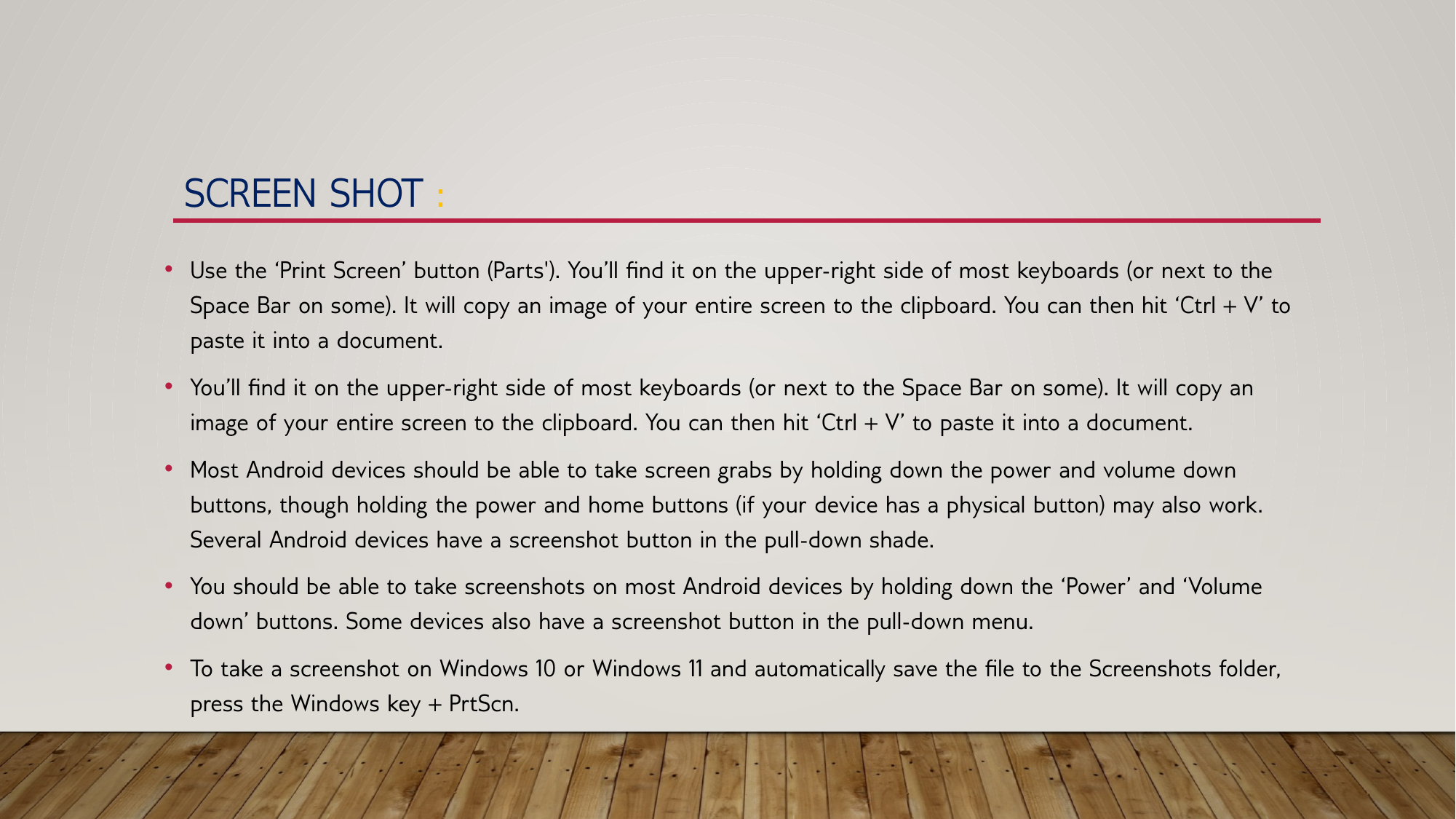

# Screen shot :
Use the ‘Print Screen’ button (Parts'). You’ll find it on the upper-right side of most keyboards (or next to the Space Bar on some). It will copy an image of your entire screen to the clipboard. You can then hit ‘Ctrl + V’ to paste it into a document.
You’ll find it on the upper-right side of most keyboards (or next to the Space Bar on some). It will copy an image of your entire screen to the clipboard. You can then hit ‘Ctrl + V’ to paste it into a document.
Most Android devices should be able to take screen grabs by holding down the power and volume down buttons, though holding the power and home buttons (if your device has a physical button) may also work. Several Android devices have a screenshot button in the pull-down shade.
You should be able to take screenshots on most Android devices by holding down the ‘Power’ and ‘Volume down’ buttons. Some devices also have a screenshot button in the pull-down menu.
To take a screenshot on Windows 10 or Windows 11 and automatically save the file to the Screenshots folder, press the Windows key + PrtScn.